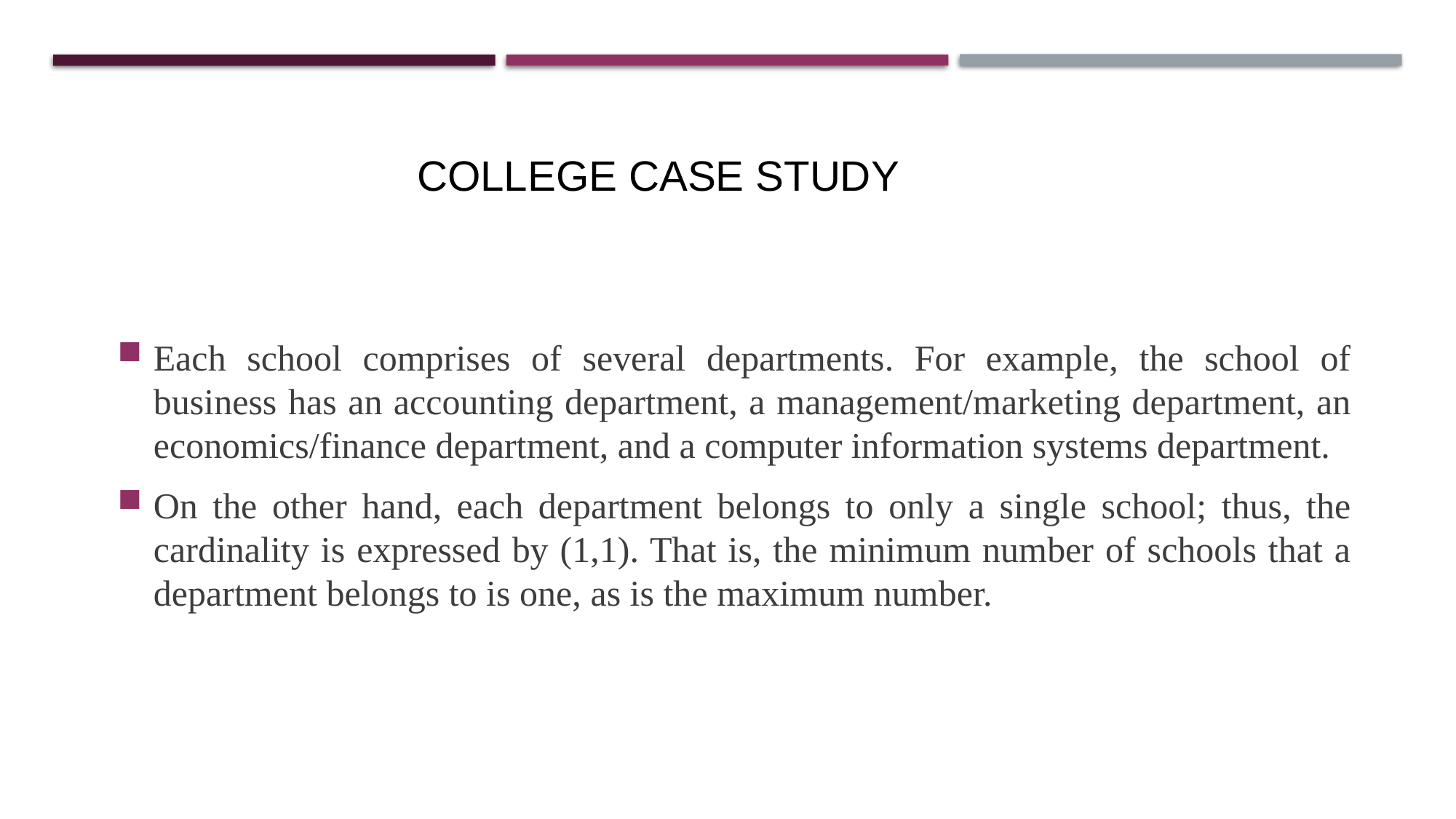

College Case Study
Each school comprises of several departments. For example, the school of business has an accounting department, a management/marketing department, an economics/finance department, and a computer information systems department.
On the other hand, each department belongs to only a single school; thus, the cardinality is expressed by (1,1). That is, the minimum number of schools that a department belongs to is one, as is the maximum number.